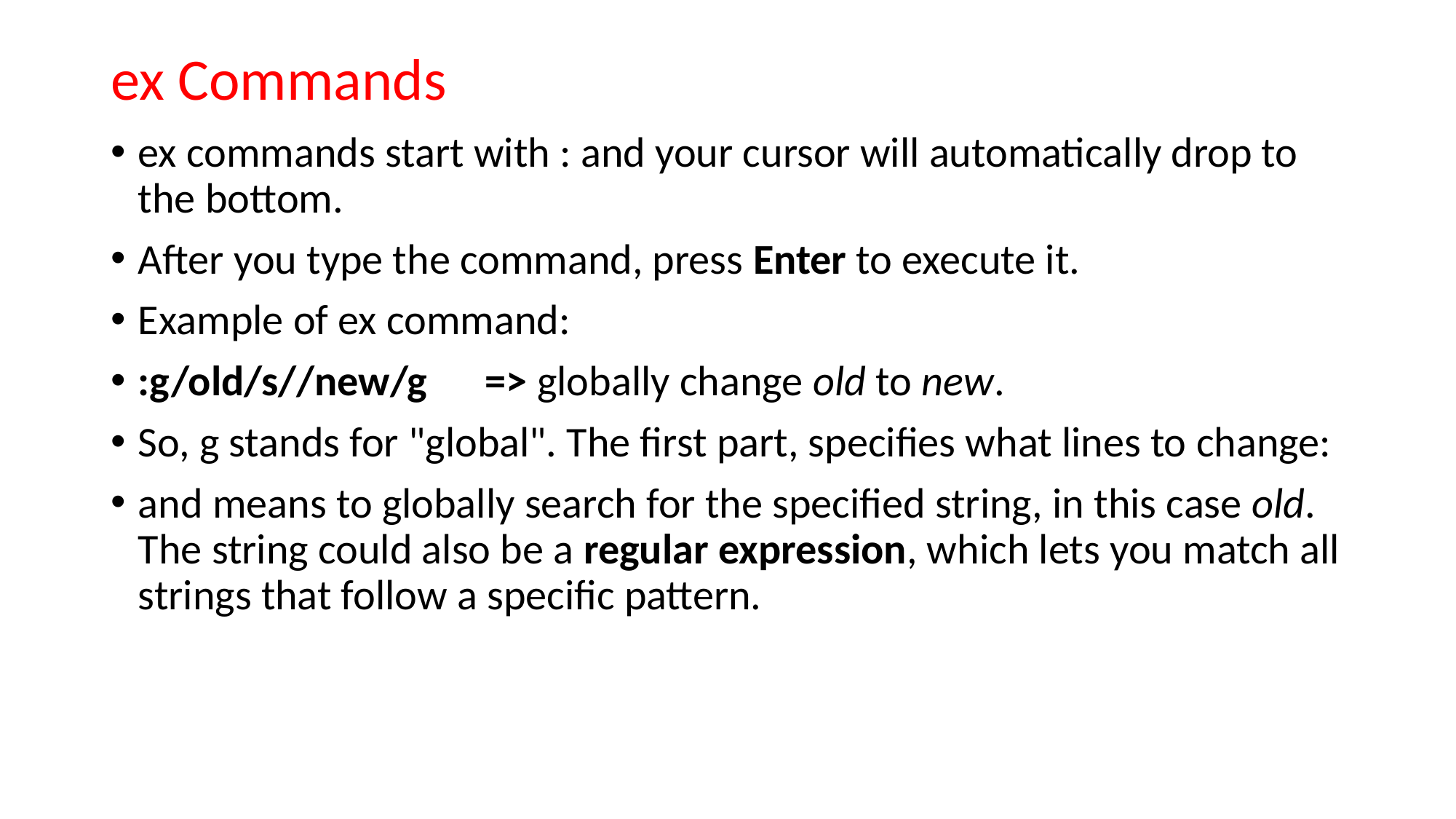

# ex Commands
ex commands start with : and your cursor will automatically drop to the bottom.
After you type the command, press Enter to execute it.
Example of ex command:
:g/old/s//new/g      => globally change old to new.
So, g stands for "global". The first part, specifies what lines to change:
and means to globally search for the specified string, in this case old. The string could also be a regular expression, which lets you match all strings that follow a specific pattern.